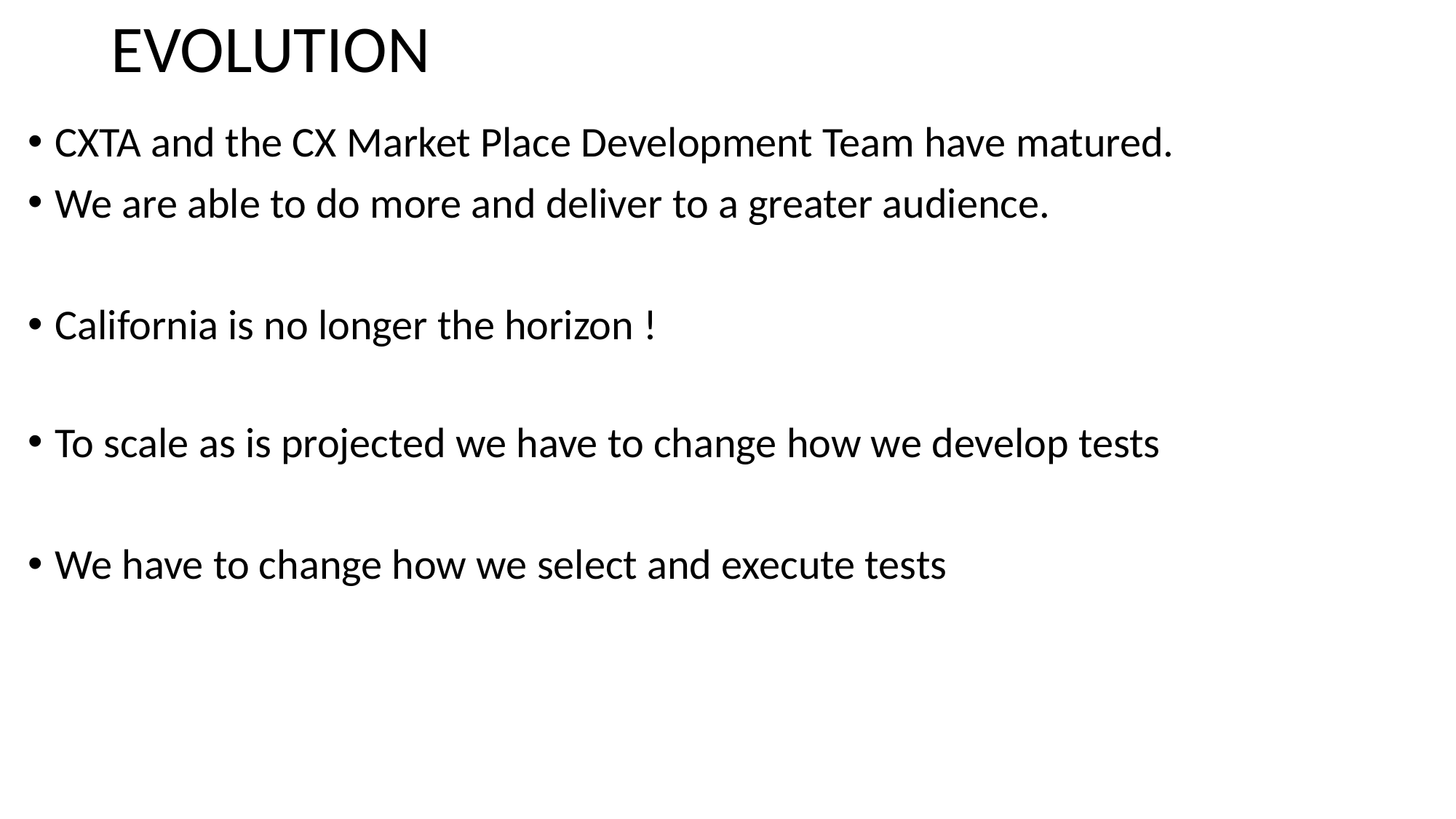

# EVOLUTION
CXTA and the CX Market Place Development Team have matured.
We are able to do more and deliver to a greater audience.

California is no longer the horizon !

To scale as is projected we have to change how we develop tests

We have to change how we select and execute tests